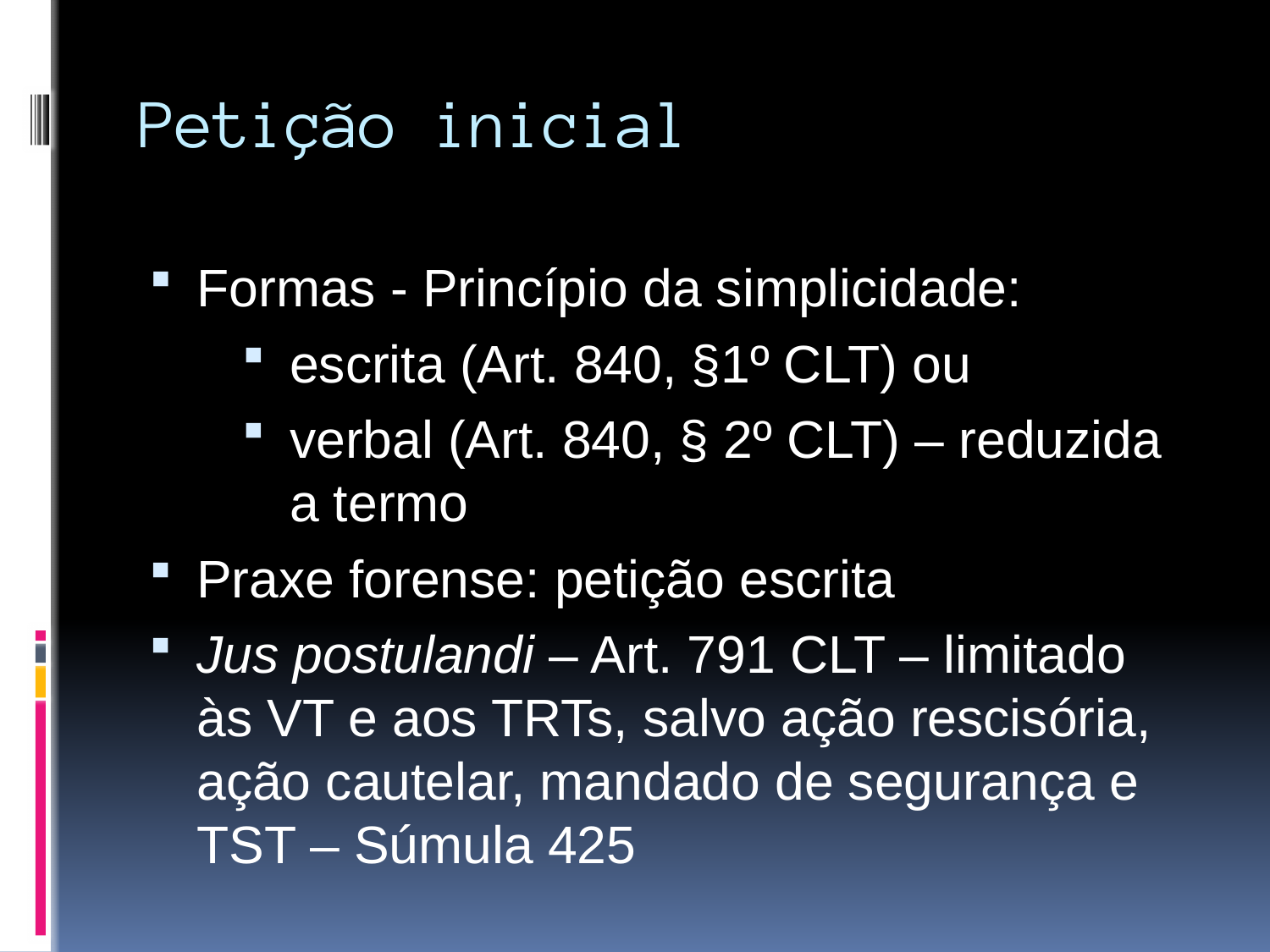

# Petição inicial
Formas - Princípio da simplicidade:
escrita (Art. 840, §1º CLT) ou
verbal (Art. 840, § 2º CLT) – reduzida a termo
Praxe forense: petição escrita
Jus postulandi – Art. 791 CLT – limitado às VT e aos TRTs, salvo ação rescisória, ação cautelar, mandado de segurança e TST – Súmula 425